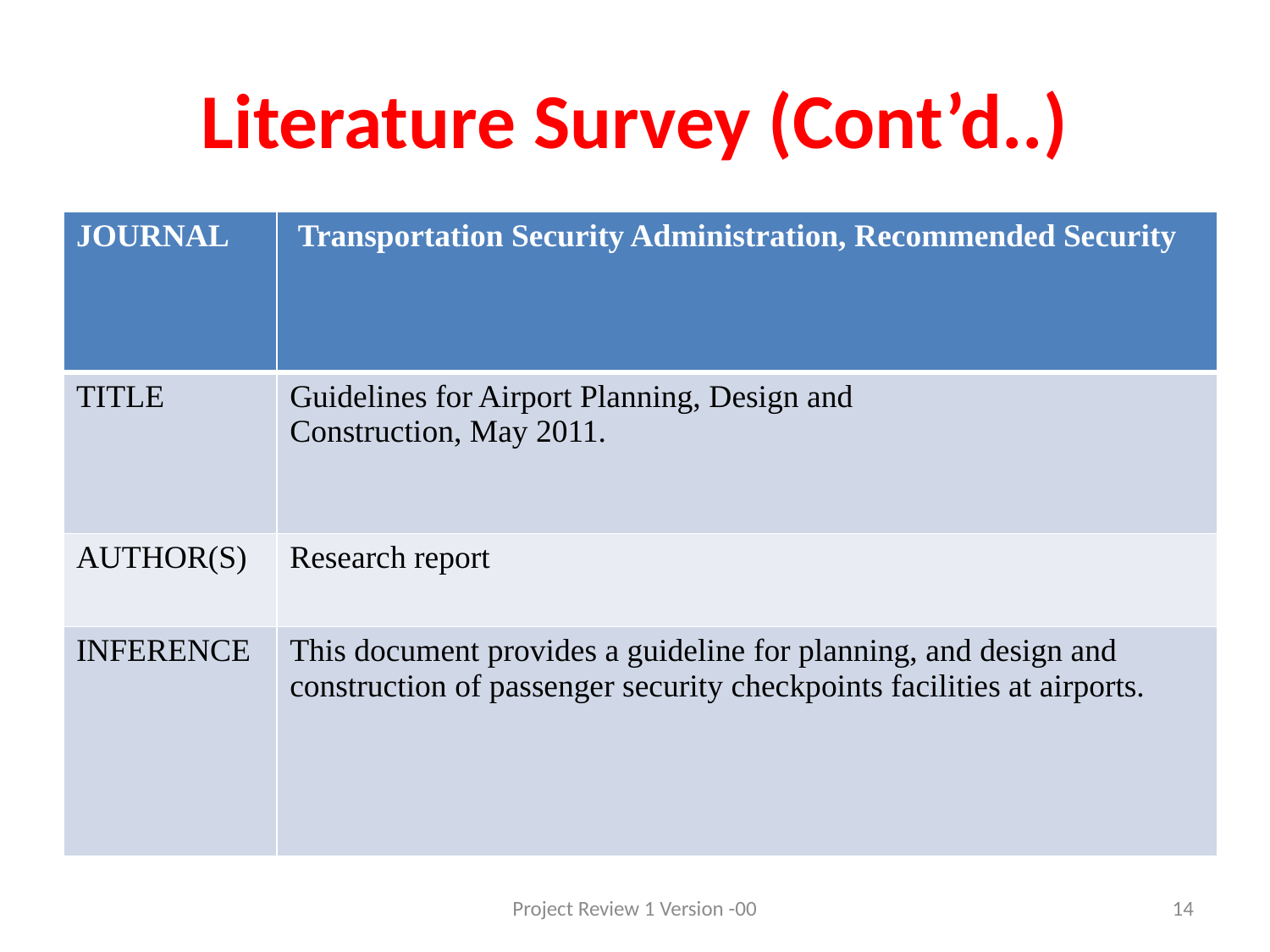

# Literature Survey (Cont’d..)
| JOURNAL | Transportation Security Administration, Recommended Security |
| --- | --- |
| TITLE | Guidelines for Airport Planning, Design and Construction, May 2011. |
| AUTHOR(S) | Research report |
| INFERENCE | This document provides a guideline for planning, and design and construction of passenger security checkpoints facilities at airports. |
Project Review 1 Version -00
14